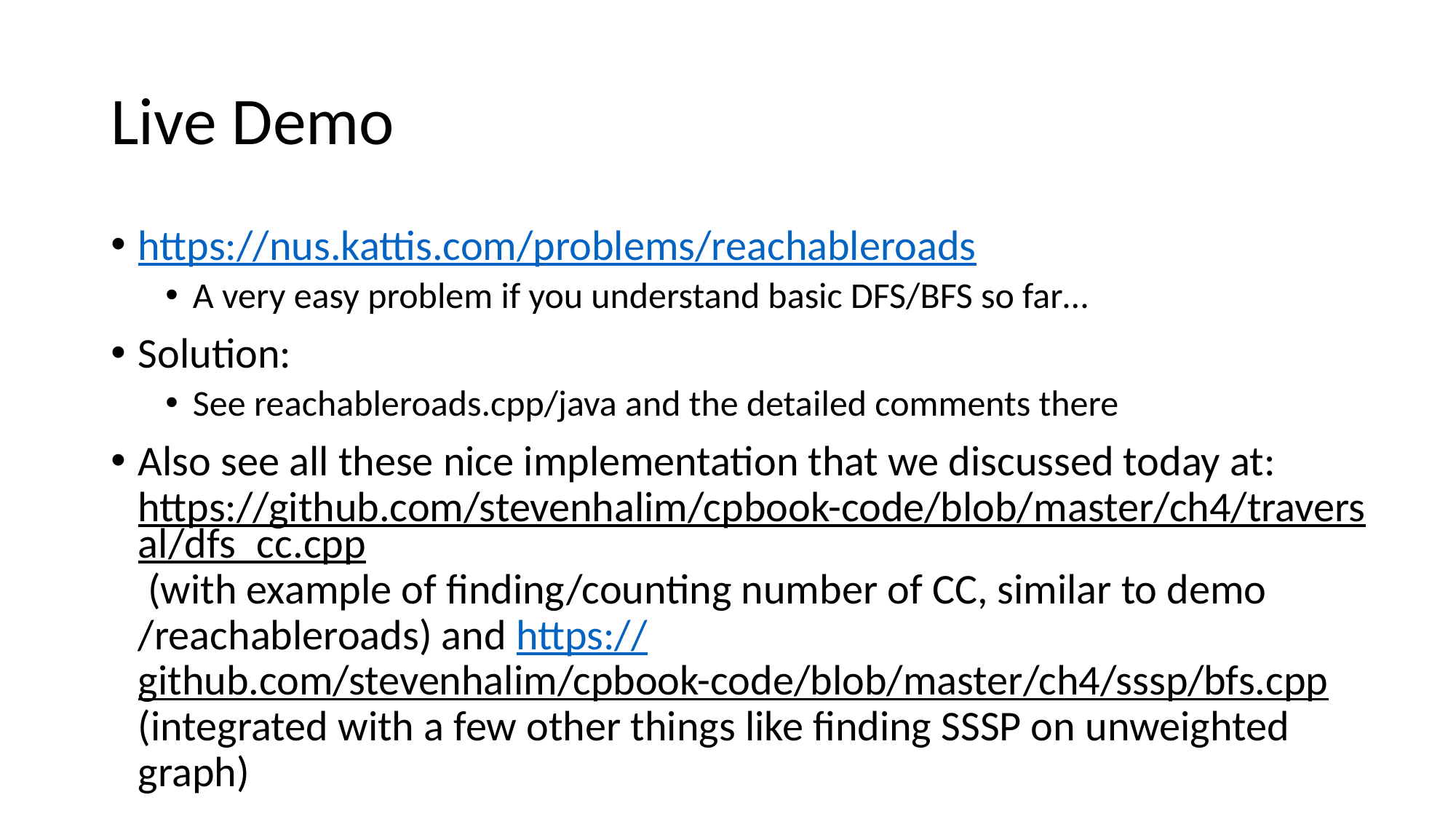

# Live Demo
https://nus.kattis.com/problems/reachableroads
A very easy problem if you understand basic DFS/BFS so far…
Solution:
See reachableroads.cpp/java and the detailed comments there
Also see all these nice implementation that we discussed today at: https://github.com/stevenhalim/cpbook-code/blob/master/ch4/traversal/dfs_cc.cpp (with example of finding/counting number of CC, similar to demo /reachableroads) and https://github.com/stevenhalim/cpbook-code/blob/master/ch4/sssp/bfs.cpp (integrated with a few other things like finding SSSP on unweighted graph)